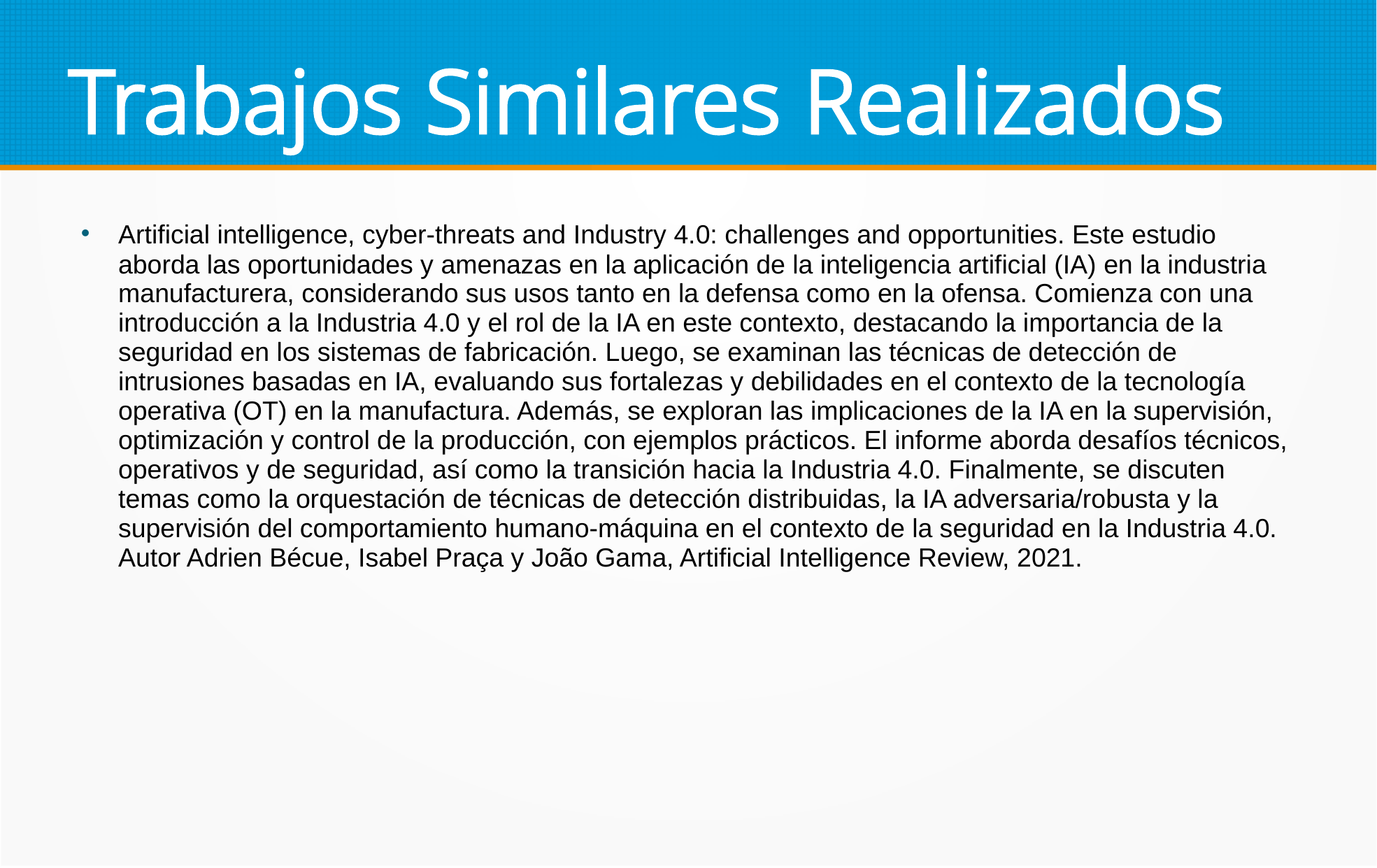

Trabajos Similares Realizados
Artificial intelligence, cyber-threats and Industry 4.0: challenges and opportunities. Este estudio aborda las oportunidades y amenazas en la aplicación de la inteligencia artificial (IA) en la industria manufacturera, considerando sus usos tanto en la defensa como en la ofensa. Comienza con una introducción a la Industria 4.0 y el rol de la IA en este contexto, destacando la importancia de la seguridad en los sistemas de fabricación. Luego, se examinan las técnicas de detección de intrusiones basadas en IA, evaluando sus fortalezas y debilidades en el contexto de la tecnología operativa (OT) en la manufactura. Además, se exploran las implicaciones de la IA en la supervisión, optimización y control de la producción, con ejemplos prácticos. El informe aborda desafíos técnicos, operativos y de seguridad, así como la transición hacia la Industria 4.0. Finalmente, se discuten temas como la orquestación de técnicas de detección distribuidas, la IA adversaria/robusta y la supervisión del comportamiento humano-máquina en el contexto de la seguridad en la Industria 4.0. Autor Adrien Bécue, Isabel Praça y João Gama, Artificial Intelligence Review, 2021.